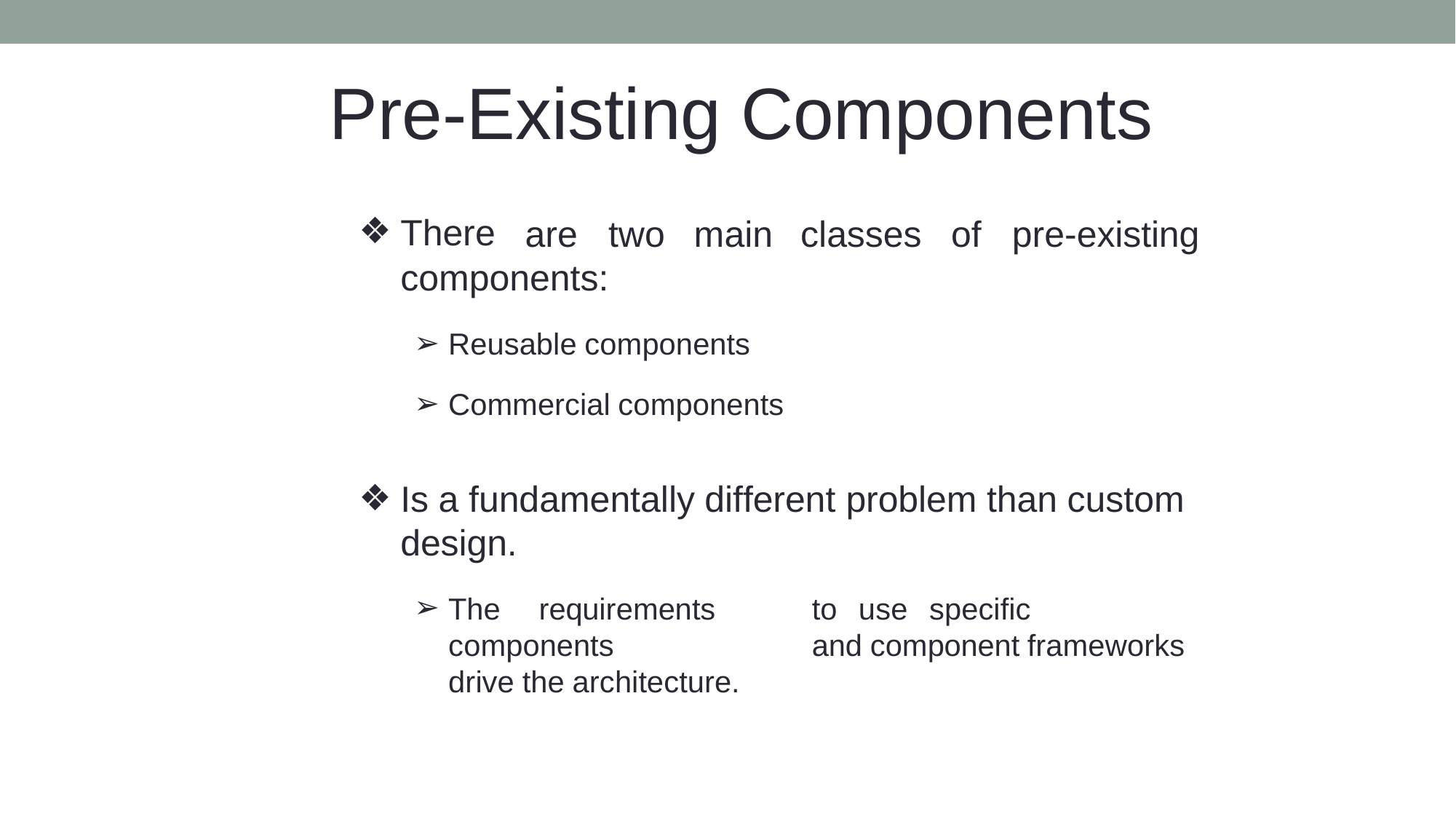

Pre-Existing Components
There
are	two	main
classes
of	pre-existing
components:
Reusable components
Commercial components

Is a fundamentally different problem than custom design.
The	requirements	to	use	specific	components	and component frameworks drive the architecture.